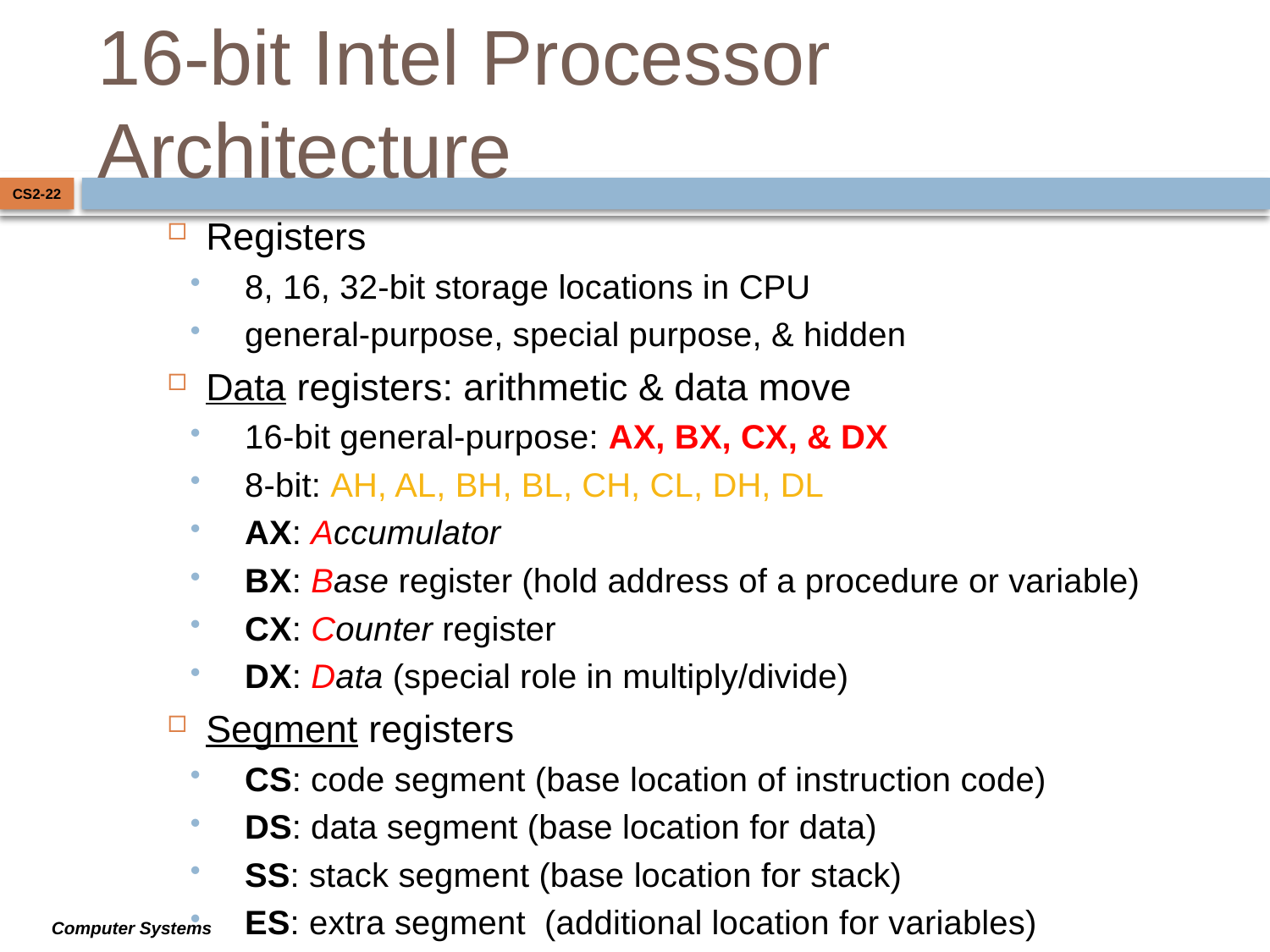

# 16-bit Intel Processor Architecture
CS2-22
Registers
8, 16, 32-bit storage locations in CPU
general-purpose, special purpose, & hidden
Data registers: arithmetic & data move
16-bit general-purpose: AX, BX, CX, & DX
8-bit: AH, AL, BH, BL, CH, CL, DH, DL
AX: Accumulator
BX: Base register (hold address of a procedure or variable)
CX: Counter register
DX: Data (special role in multiply/divide)
Segment registers
CS: code segment (base location of instruction code)
DS: data segment (base location for data)
SS: stack segment (base location for stack)
ES: extra segment  (additional location for variables)